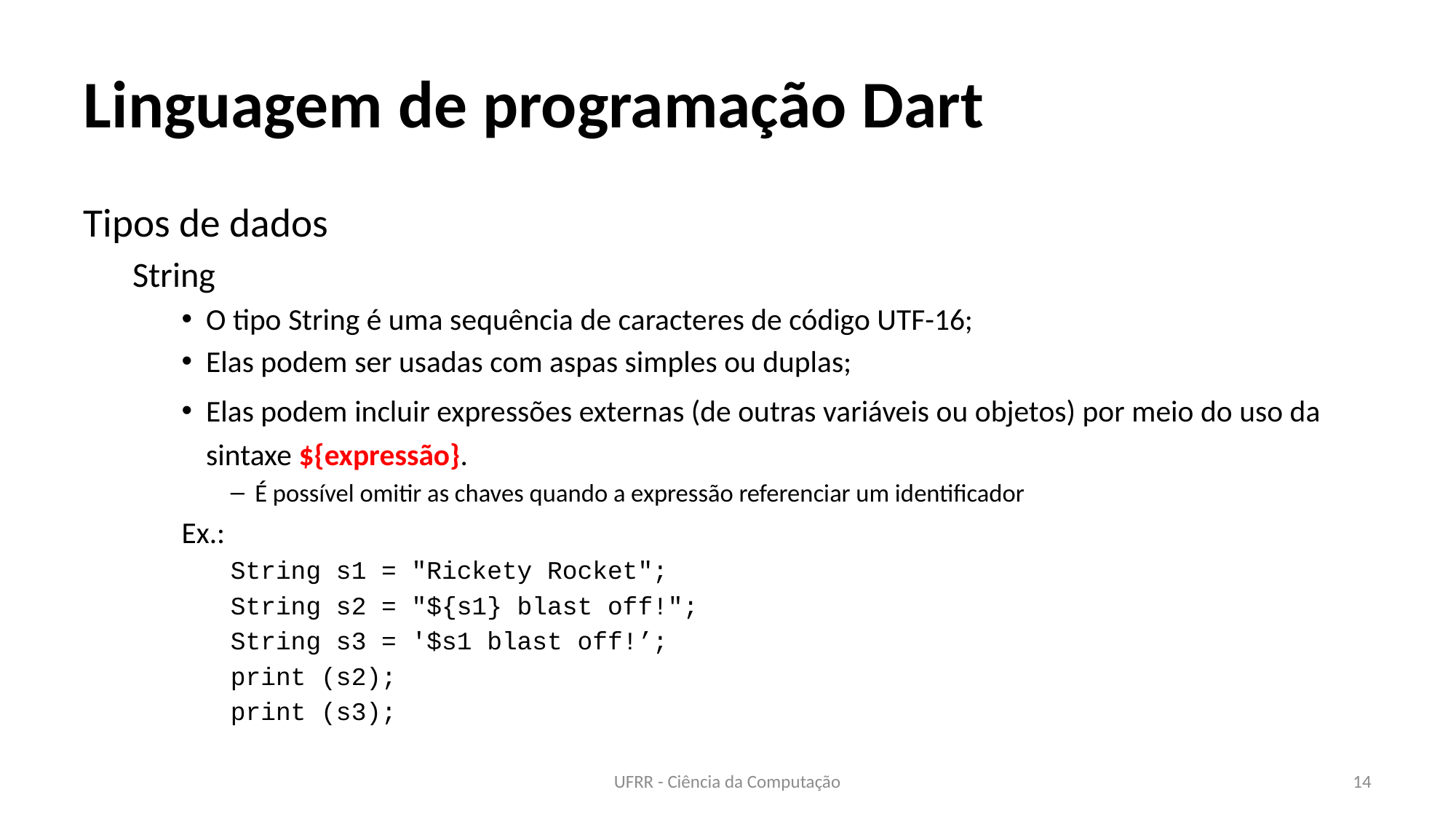

# Linguagem de programação Dart
Tipos de dados
String
O tipo String é uma sequência de caracteres de código UTF-16;
Elas podem ser usadas com aspas simples ou duplas;
Elas podem incluir expressões externas (de outras variáveis ou objetos) por meio do uso da sintaxe ${expressão}.
É possível omitir as chaves quando a expressão referenciar um identificador
Ex.:
String s1 = "Rickety Rocket";
String s2 = "${s1} blast off!";
String s3 = '$s1 blast off!’;
print (s2);
print (s3);

UFRR - Ciência da Computação
14